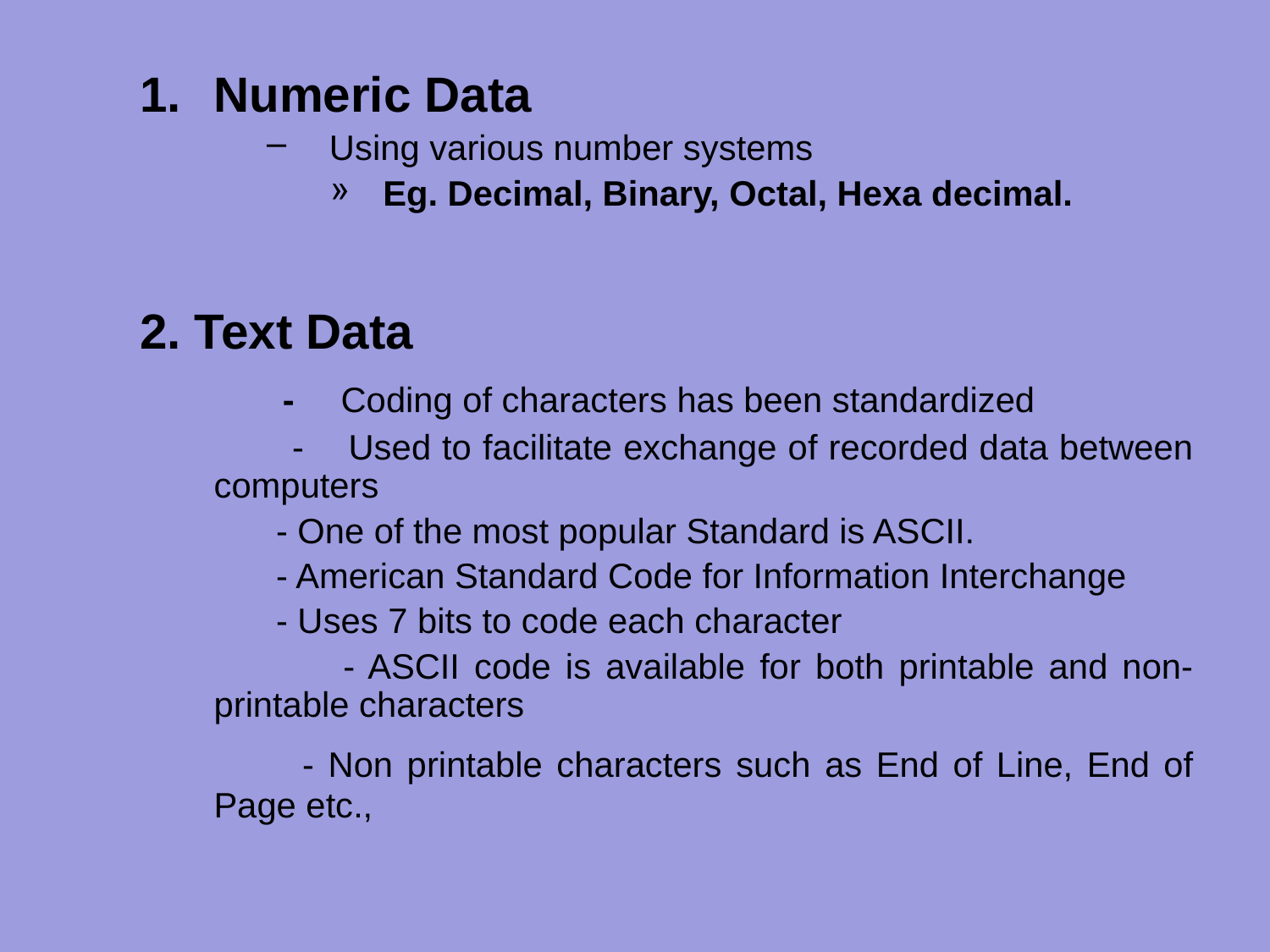

Numeric Data
 Using various number systems
Eg. Decimal, Binary, Octal, Hexa decimal.

2. Text Data
	     - 	Coding of characters has been standardized
	       -    Used to facilitate exchange of recorded data between computers
              - One of the most popular Standard is ASCII.
              - American Standard Code for Information Interchange
              - Uses 7 bits to code each character
              - ASCII code is available for both printable and non-printable characters
         - Non printable characters such as End of Line, End of Page etc.,